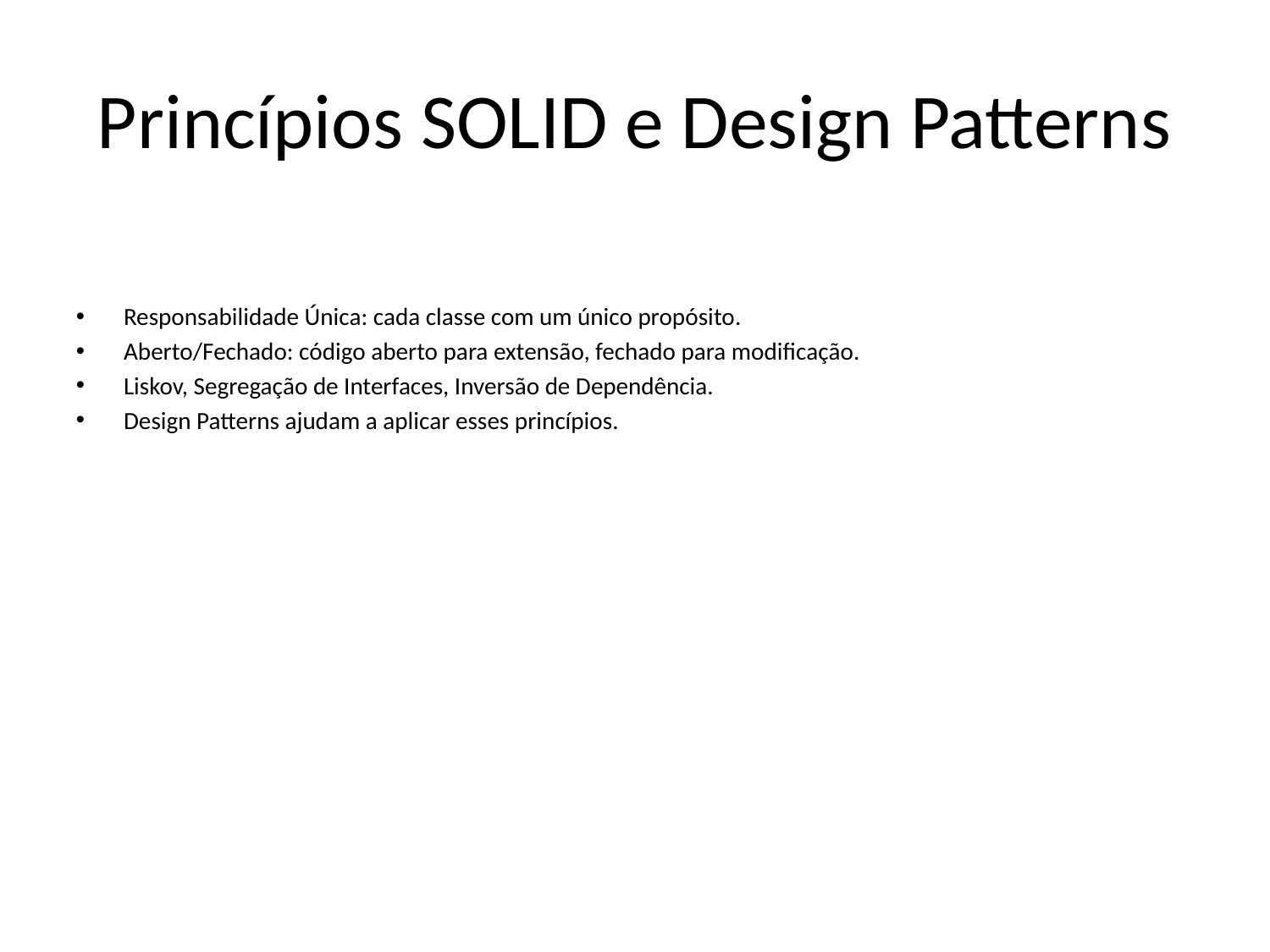

Princípios SOLID e Design Patterns

Responsabilidade Única: cada classe com um único propósito.
Aberto/Fechado: código aberto para extensão, fechado para modificação.
Liskov, Segregação de Interfaces, Inversão de Dependência.
Design Patterns ajudam a aplicar esses princípios.